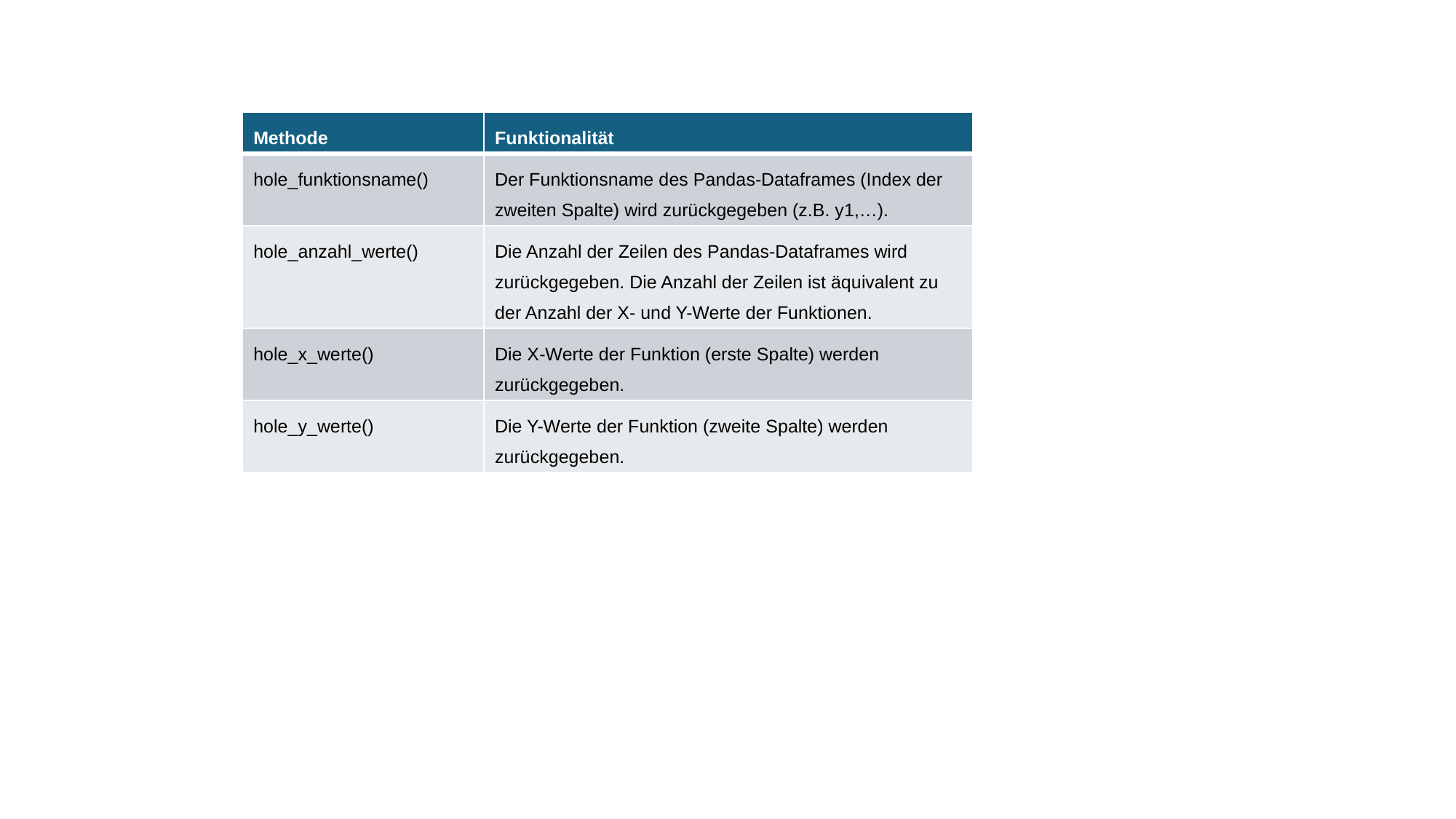

| Methode | Funktionalität |
| --- | --- |
| hole\_funktionsname() | Der Funktionsname des Pandas-Dataframes (Index der zweiten Spalte) wird zurückgegeben (z.B. y1,…). |
| hole\_anzahl\_werte() | Die Anzahl der Zeilen des Pandas-Dataframes wird zurückgegeben. Die Anzahl der Zeilen ist äquivalent zu der Anzahl der X- und Y-Werte der Funktionen. |
| hole\_x\_werte() | Die X-Werte der Funktion (erste Spalte) werden zurückgegeben. |
| hole\_y\_werte() | Die Y-Werte der Funktion (zweite Spalte) werden zurückgegeben. |